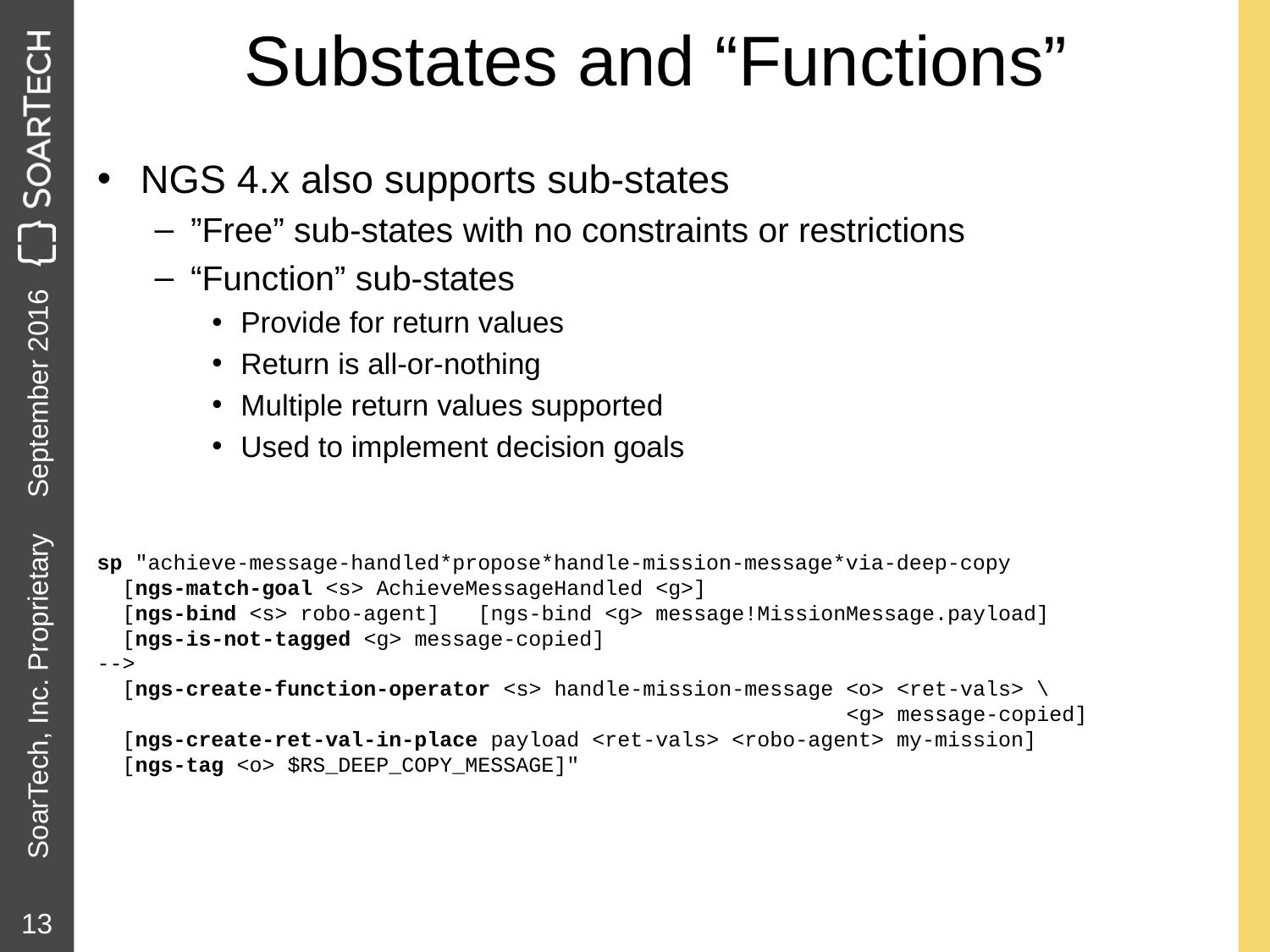

# Substates and “Functions”
NGS 4.x also supports sub-states
”Free” sub-states with no constraints or restrictions
“Function” sub-states
Provide for return values
Return is all-or-nothing
Multiple return values supported
Used to implement decision goals
sp "achieve-message-handled*propose*handle-mission-message*via-deep-copy
  [ngs-match-goal <s> AchieveMessageHandled <g>]
  [ngs-bind <s> robo-agent]	[ngs-bind <g> message!MissionMessage.payload]
  [ngs-is-not-tagged <g> message-copied]
-->
  [ngs-create-function-operator <s> handle-mission-message <o> <ret-vals> \
                                                           <g> message-copied]
  [ngs-create-ret-val-in-place payload <ret-vals> <robo-agent> my-mission]
  [ngs-tag <o> $RS_DEEP_COPY_MESSAGE]"